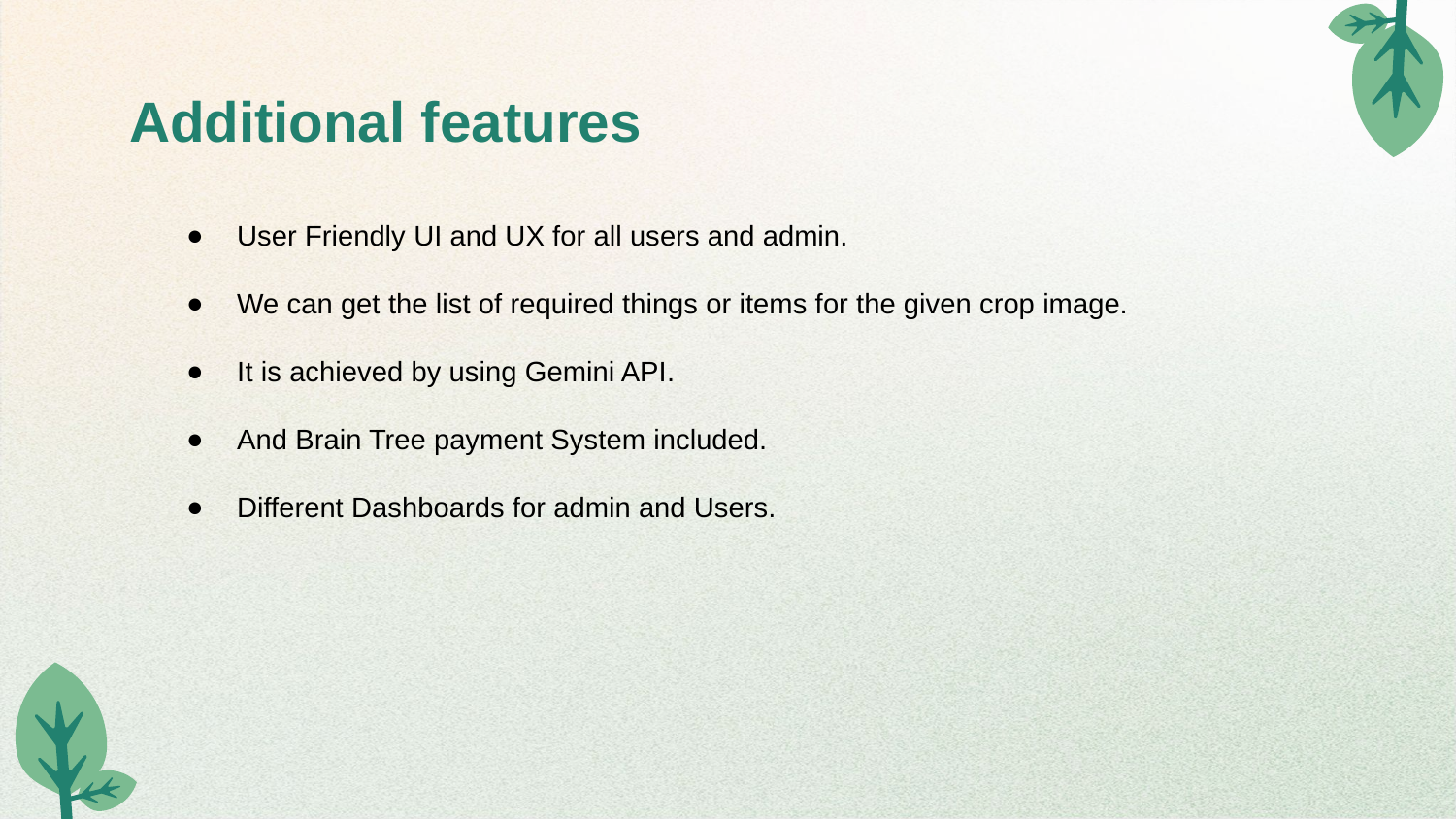

# Additional features
User Friendly UI and UX for all users and admin.

We can get the list of required things or items for the given crop image.

It is achieved by using Gemini API.

And Brain Tree payment System included.

Different Dashboards for admin and Users.